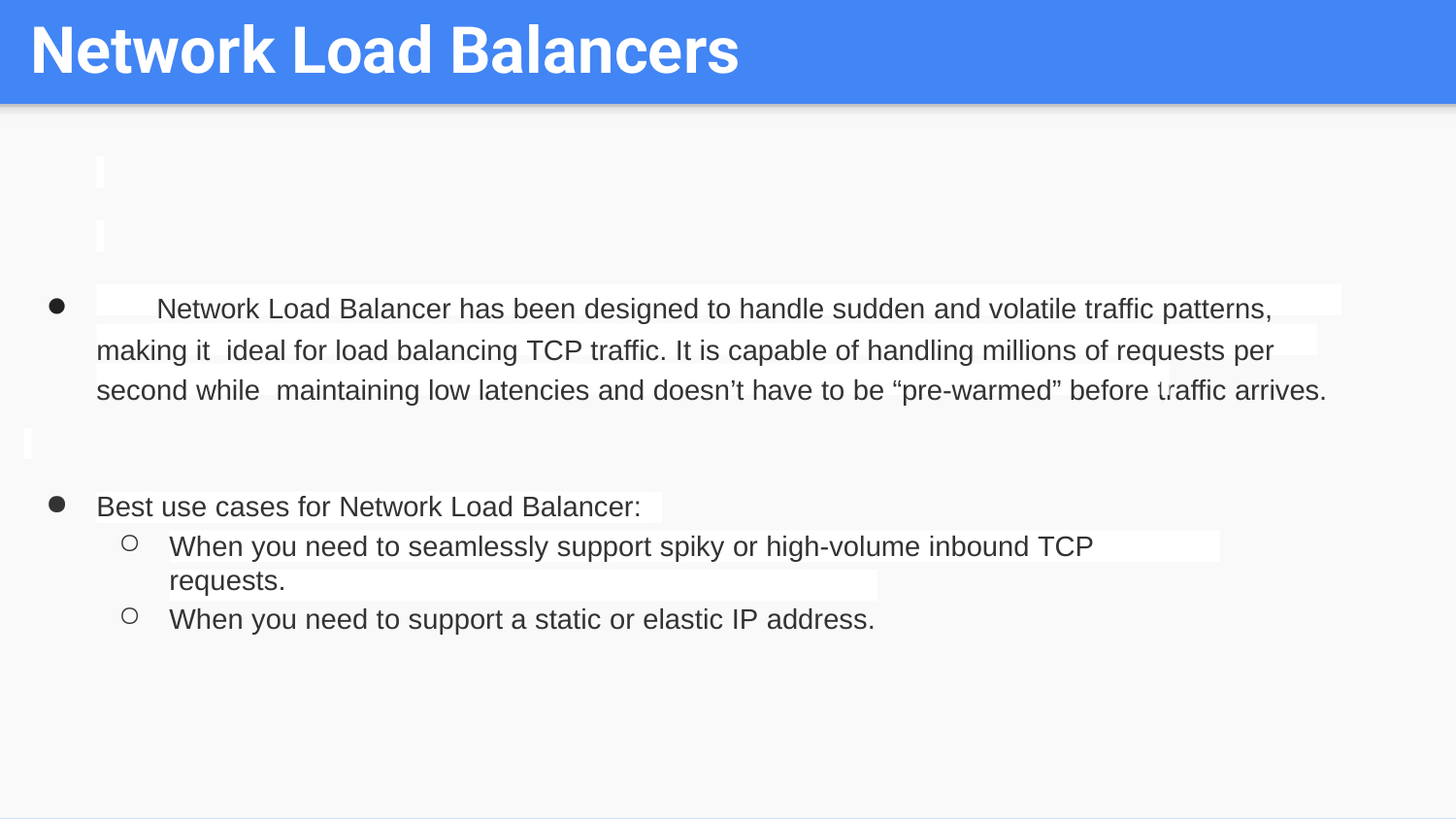

# Network Load Balancers

	Network Load Balancer has been designed to handle sudden and volatile traffic patterns, making it  ideal for load balancing TCP traffic. It is capable of handling millions of requests per second while  maintaining low latencies and doesn’t have to be “pre-warmed” before traffic arrives.

Best use cases for Network Load Balancer:
When you need to seamlessly support spiky or high-volume inbound TCP requests.
When you need to support a static or elastic IP address.